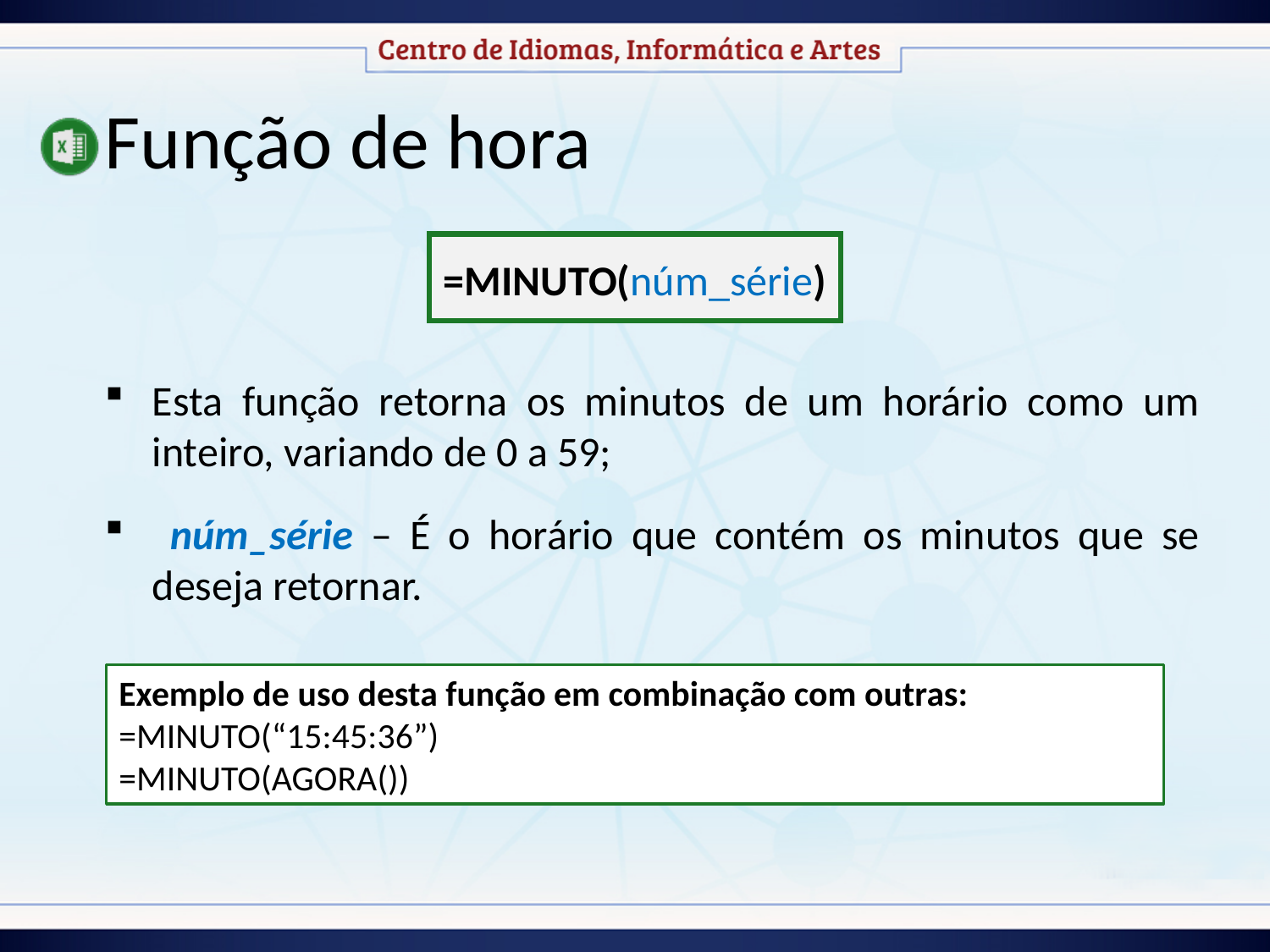

Função de hora

=MINUTO(núm_série)
Esta função retorna os minutos de um horário como um inteiro, variando de 0 a 59;
 núm_série – É o horário que contém os minutos que se deseja retornar.
Exemplo de uso desta função em combinação com outras:
=MINUTO(“15:45:36”)
=MINUTO(AGORA())